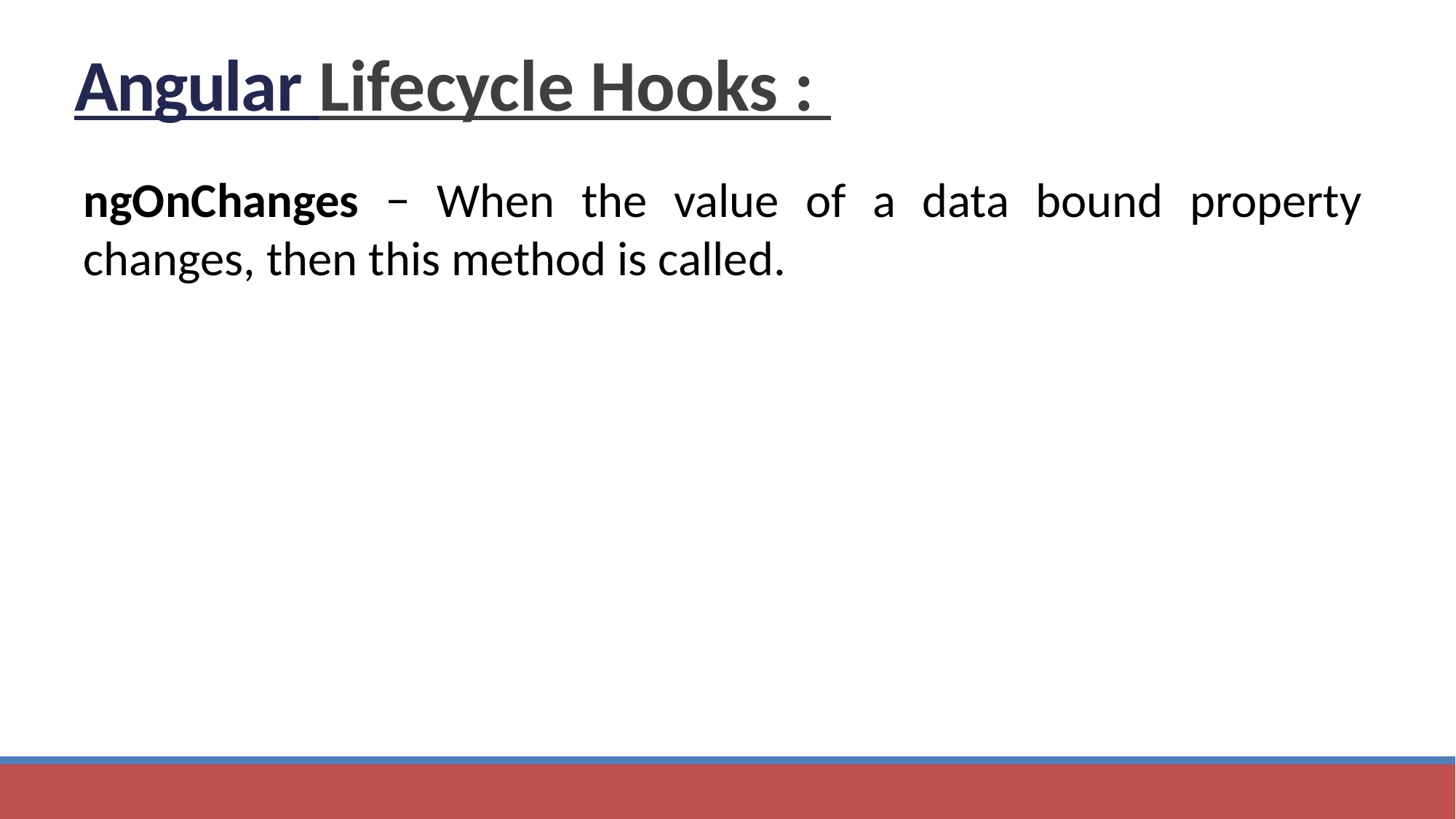

55
Angular
# Angular Lifecycle Hooks :
ngOnChanges − When the value of a data bound property changes, then this method is called.